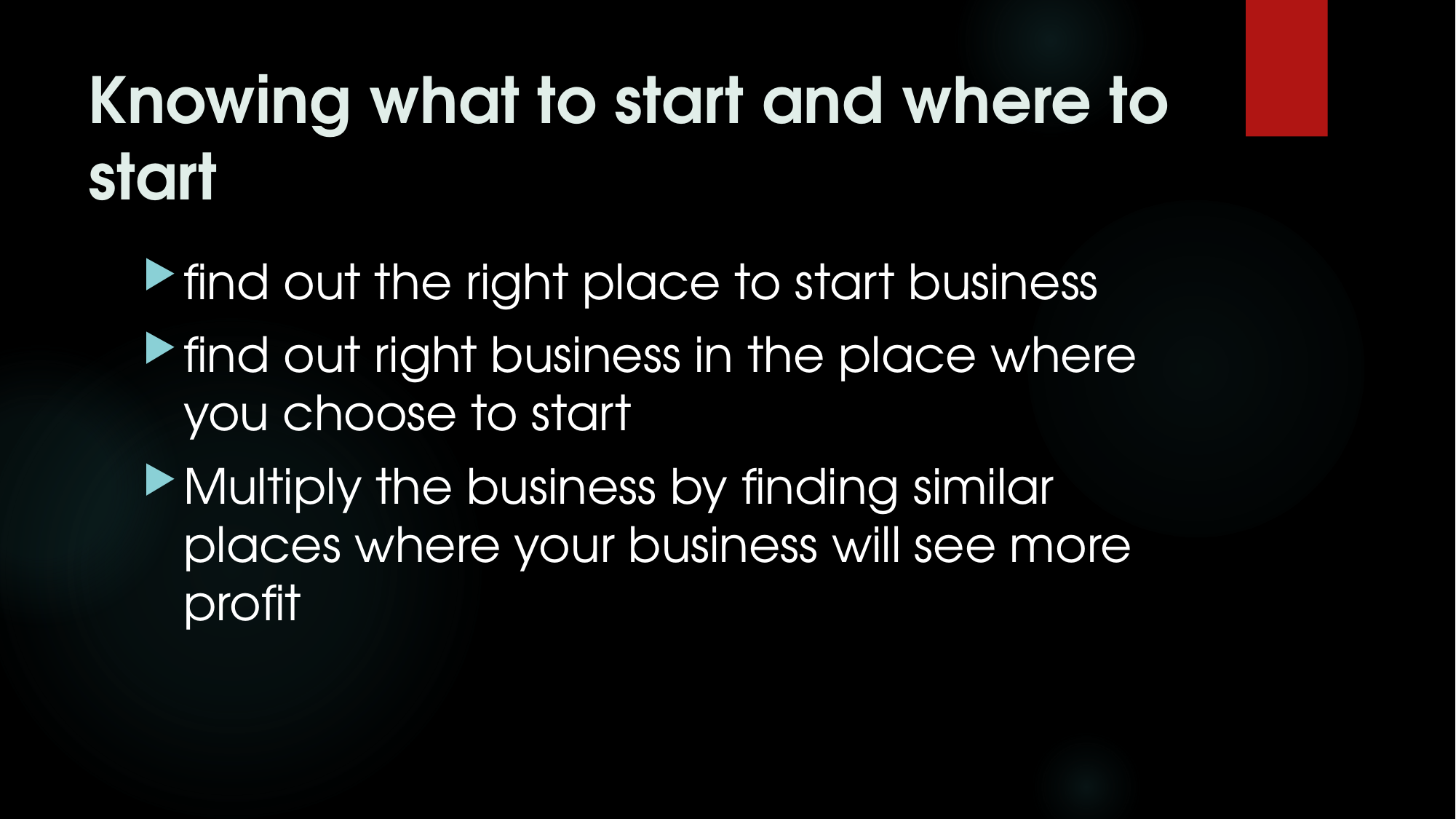

# Knowing what to start and where to start
find out the right place to start business
find out right business in the place where you choose to start
Multiply the business by finding similar places where your business will see more profit